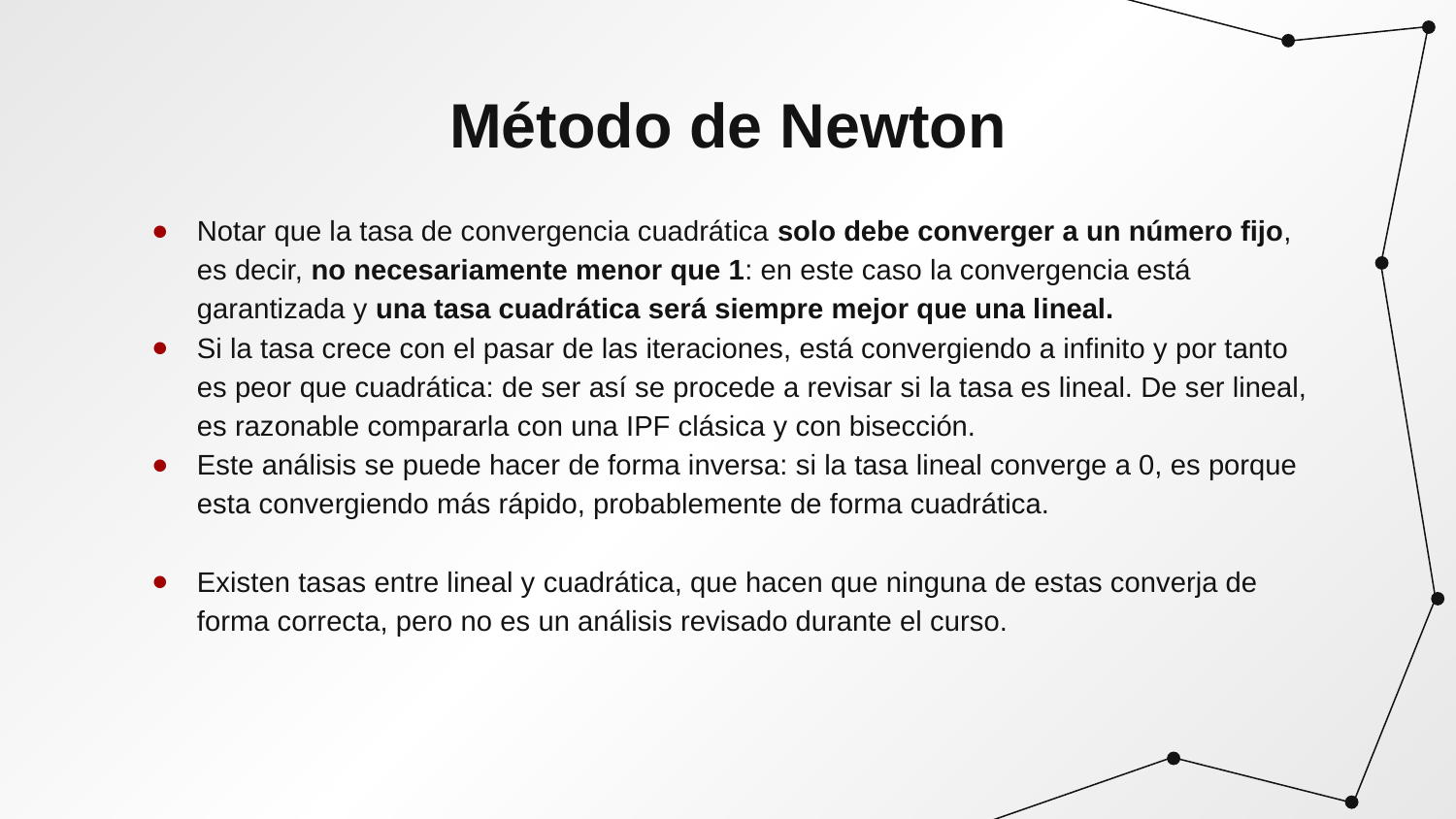

# Método de Newton

Notar que la tasa de convergencia cuadrática solo debe converger a un número fijo, es decir, no necesariamente menor que 1: en este caso la convergencia está garantizada y una tasa cuadrática será siempre mejor que una lineal.
Si la tasa crece con el pasar de las iteraciones, está convergiendo a infinito y por tanto es peor que cuadrática: de ser así se procede a revisar si la tasa es lineal. De ser lineal, es razonable compararla con una IPF clásica y con bisección.
Este análisis se puede hacer de forma inversa: si la tasa lineal converge a 0, es porque esta convergiendo más rápido, probablemente de forma cuadrática.

Existen tasas entre lineal y cuadrática, que hacen que ninguna de estas converja de forma correcta, pero no es un análisis revisado durante el curso.